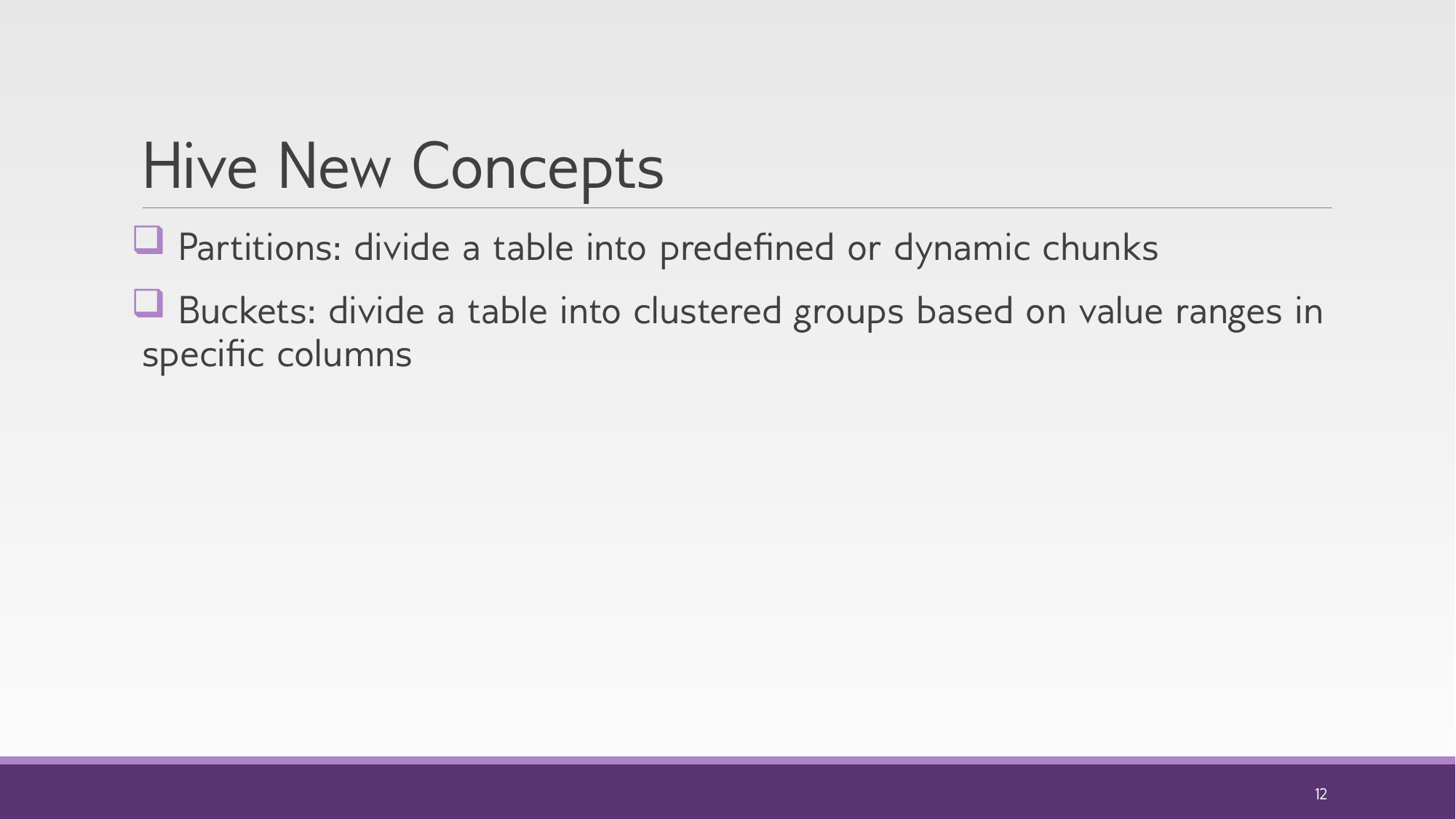

# Hive New Concepts
 Partitions: divide a table into predefined or dynamic chunks
 Buckets: divide a table into clustered groups based on value ranges in specific columns

12